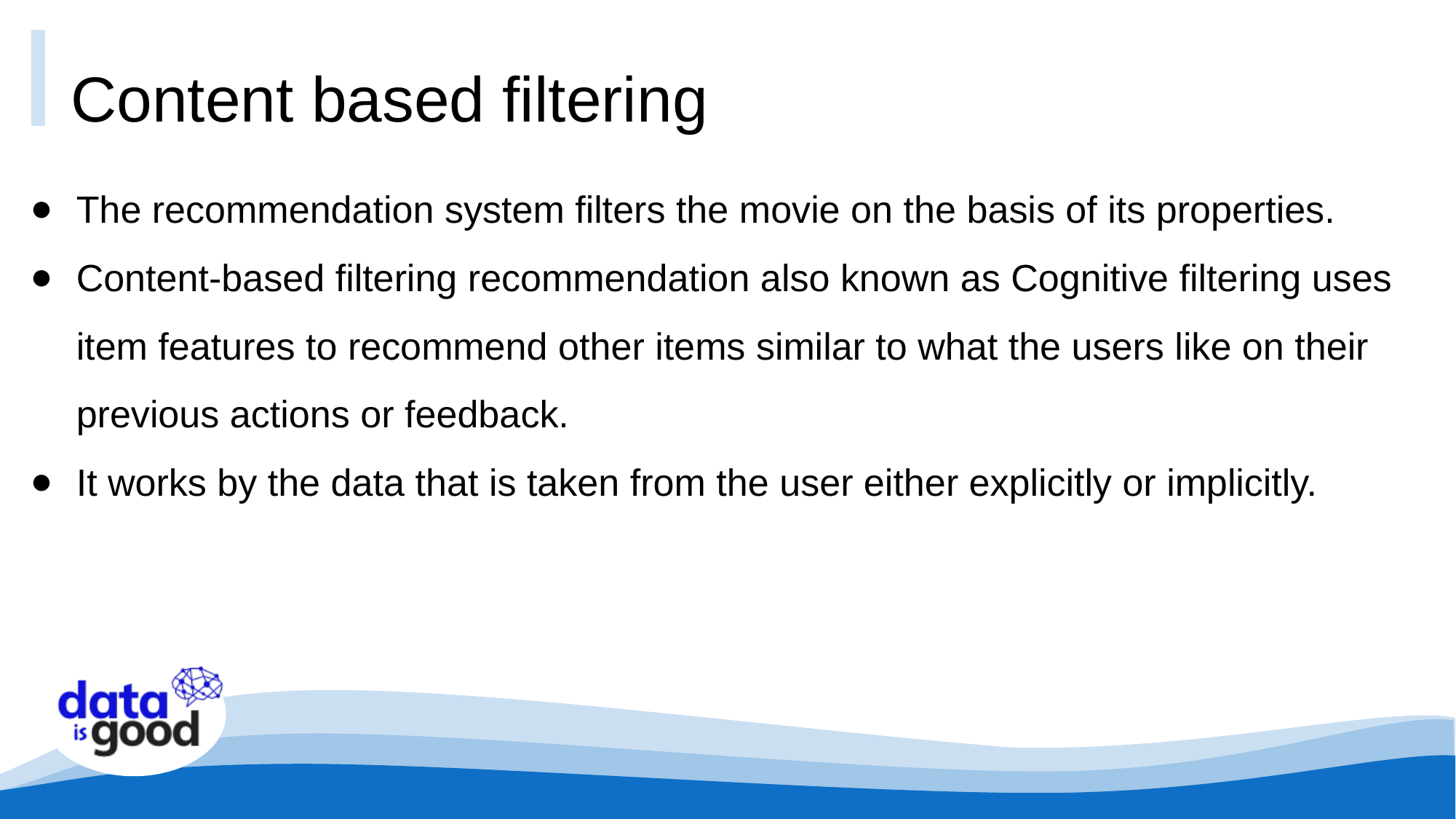

# Content based filtering
The recommendation system filters the movie on the basis of its properties.
Content-based filtering recommendation also known as Cognitive filtering uses item features to recommend other items similar to what the users like on their previous actions or feedback.
It works by the data that is taken from the user either explicitly or implicitly.